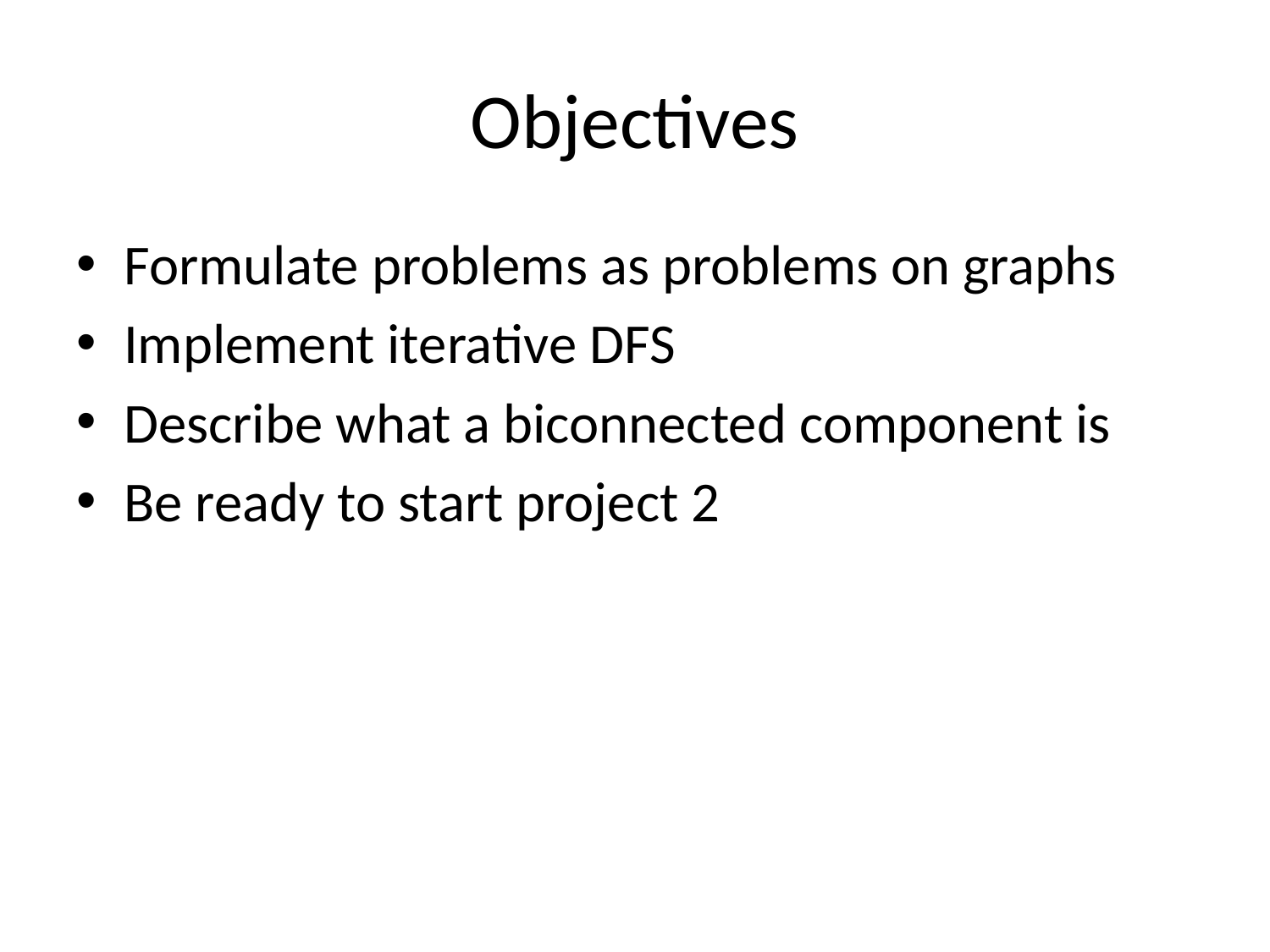

# Objectives
Formulate problems as problems on graphs
Implement iterative DFS
Describe what a biconnected component is
Be ready to start project 2